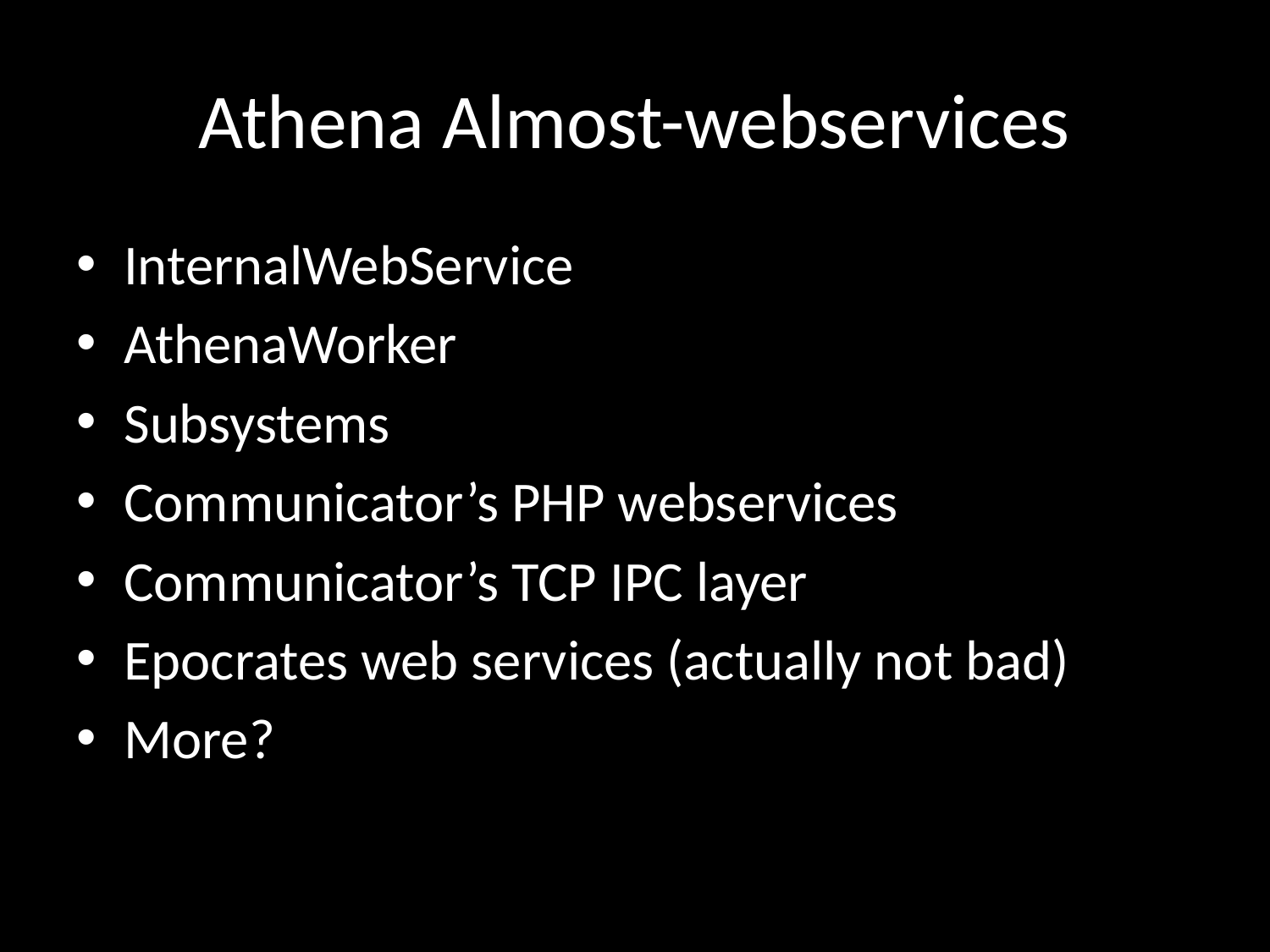

# Athena Almost-webservices
InternalWebService
AthenaWorker
Subsystems
Communicator’s PHP webservices
Communicator’s TCP IPC layer
Epocrates web services (actually not bad)
More?